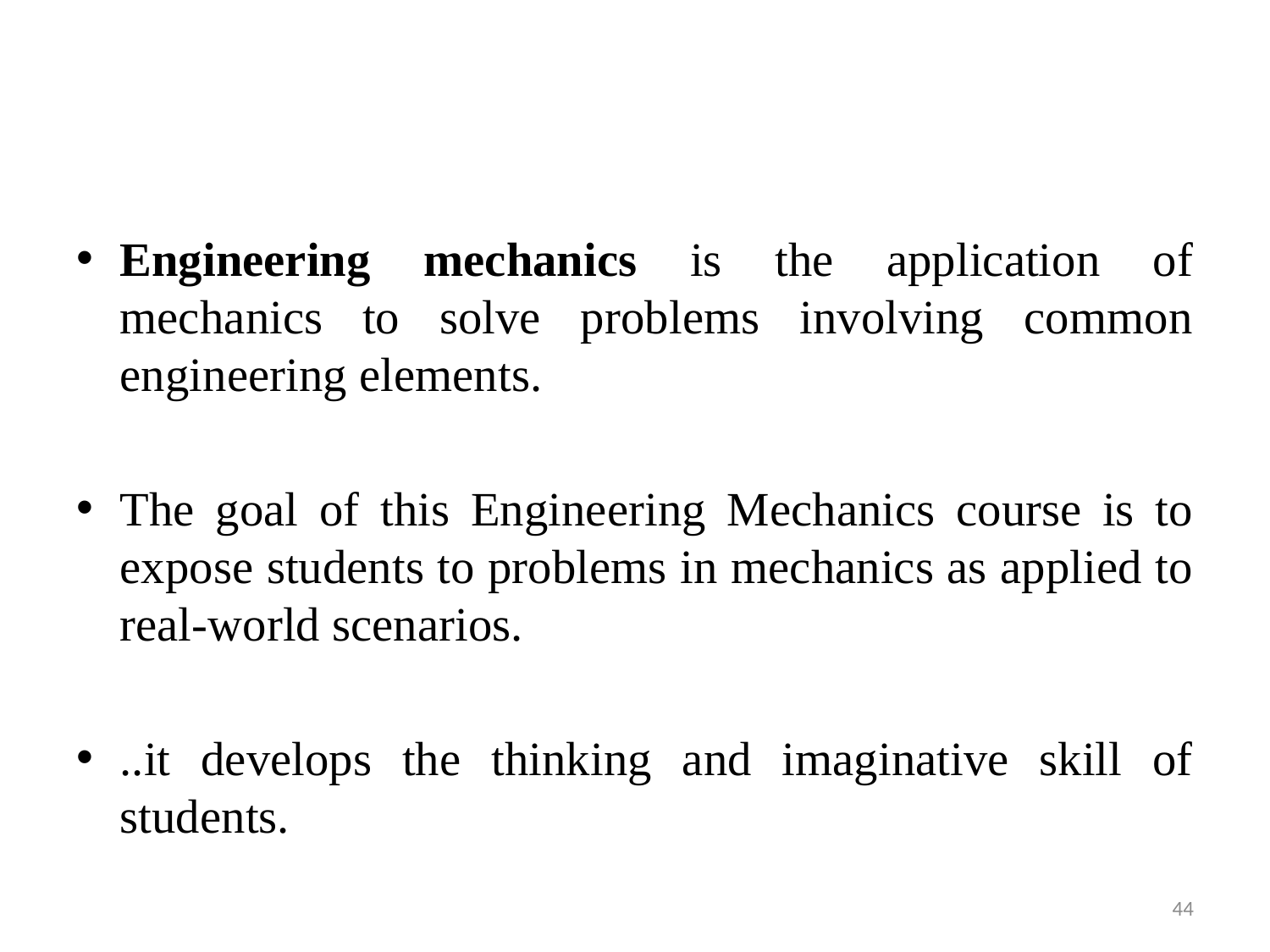

Engineering mechanics is the application of mechanics to solve problems involving common engineering elements.

The goal of this Engineering Mechanics course is to expose students to problems in mechanics as applied to real-world scenarios.

..it develops the thinking and imaginative skill of students.

44